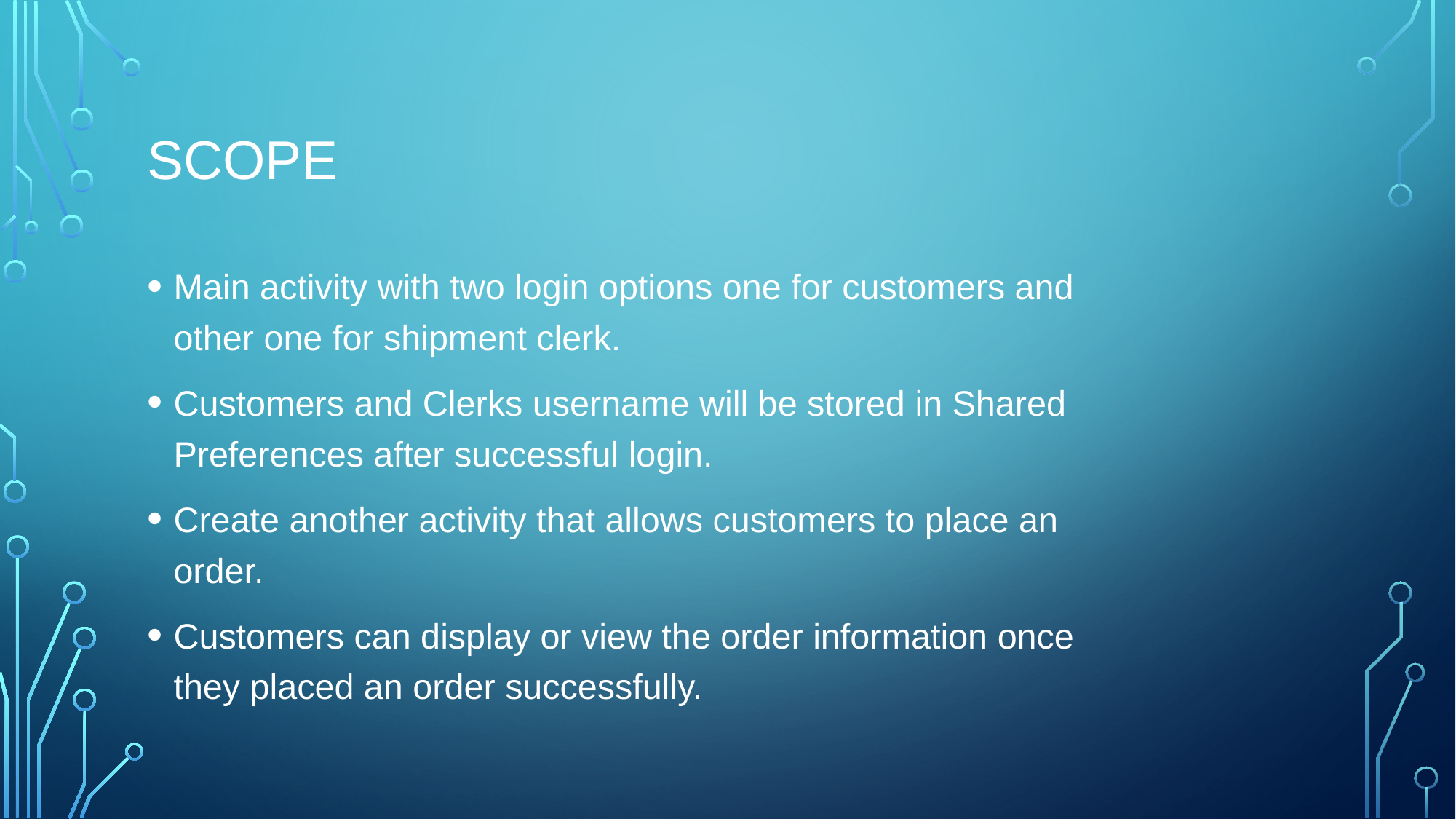

# scope
Main activity with two login options one for customers and other one for shipment clerk.
Customers and Clerks username will be stored in Shared Preferences after successful login.
Create another activity that allows customers to place an order.
Customers can display or view the order information once they placed an order successfully.